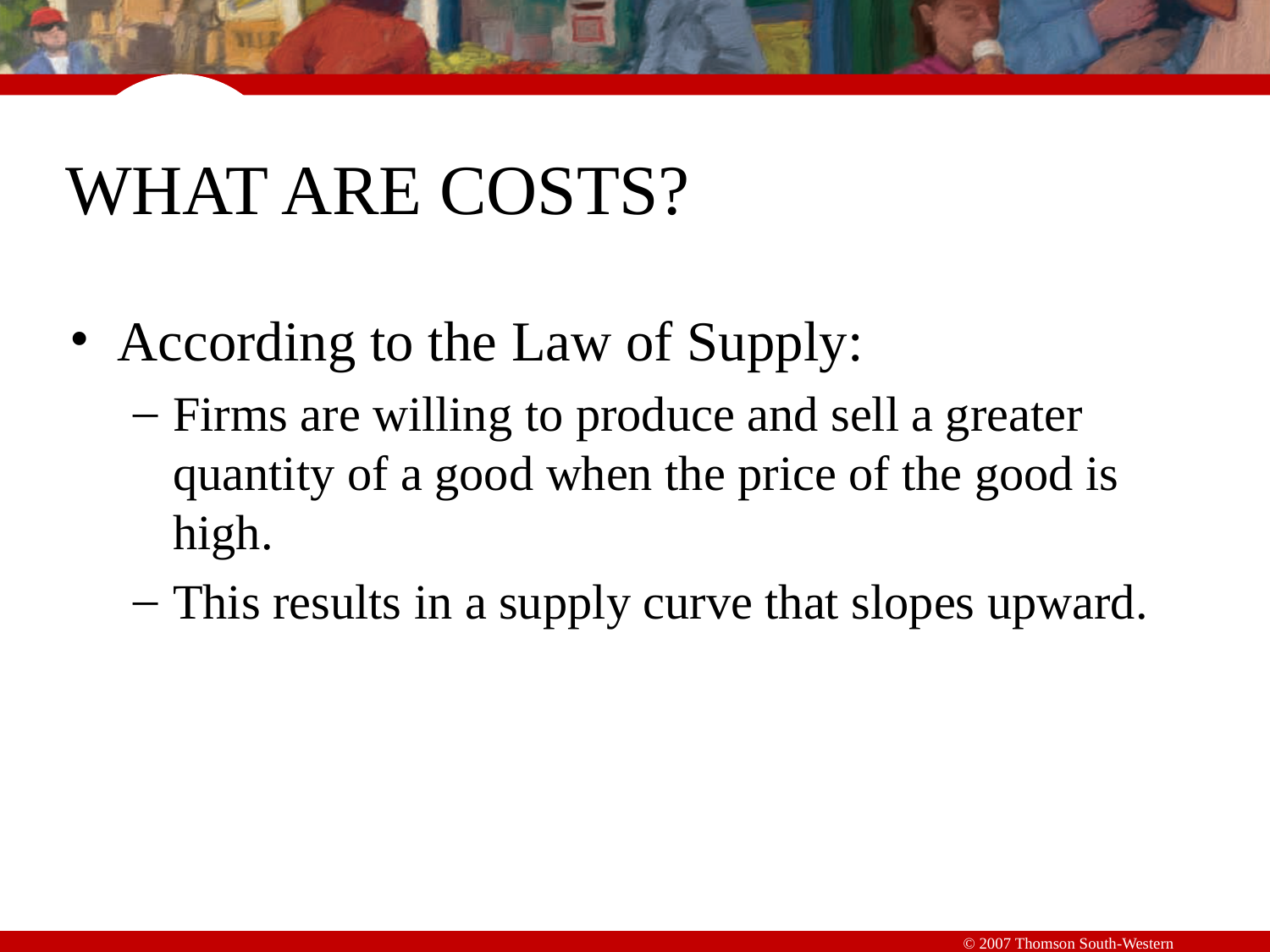

# WHAT ARE COSTS?
According to the Law of Supply:
Firms are willing to produce and sell a greater quantity of a good when the price of the good is high.
This results in a supply curve that slopes upward.